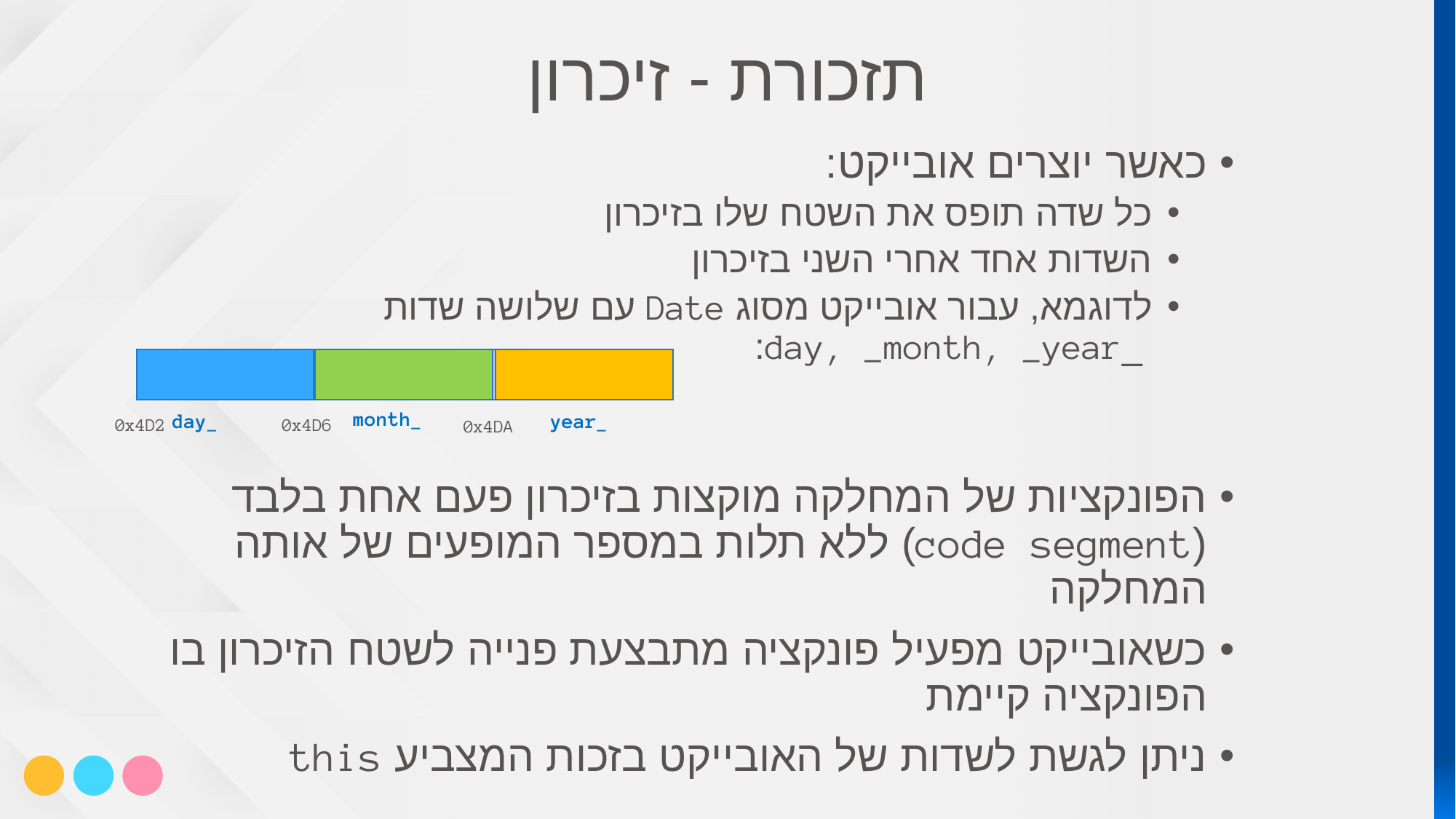

# תזכורת - זיכרון
כאשר יוצרים אובייקט:
כל שדה תופס את השטח שלו בזיכרון
השדות אחד אחרי השני בזיכרון
לדוגמא, עבור אובייקט מסוג Date עם שלושה שדות
 _day, _month, _year:

הפונקציות של המחלקה מוקצות בזיכרון פעם אחת בלבד (code segment) ללא תלות במספר המופעים של אותה המחלקה
כשאובייקט מפעיל פונקציה מתבצעת פנייה לשטח הזיכרון בו הפונקציה קיימת
ניתן לגשת לשדות של האובייקט בזכות המצביע this

_month
_day
_year
0x4D2
0x4D6
0x4DA